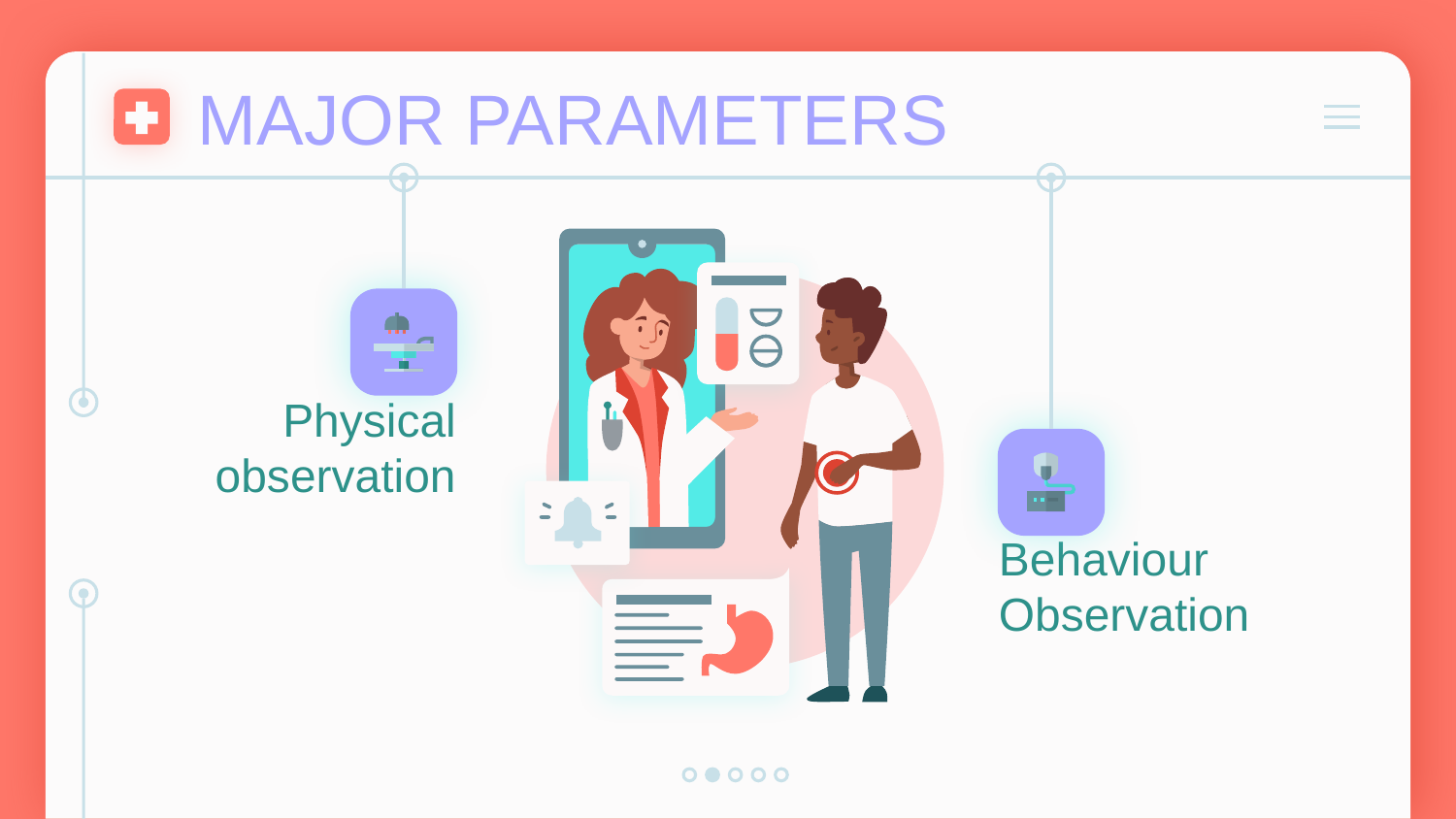

# MAJOR PARAMETERS

Physical observation

Behaviour Observation